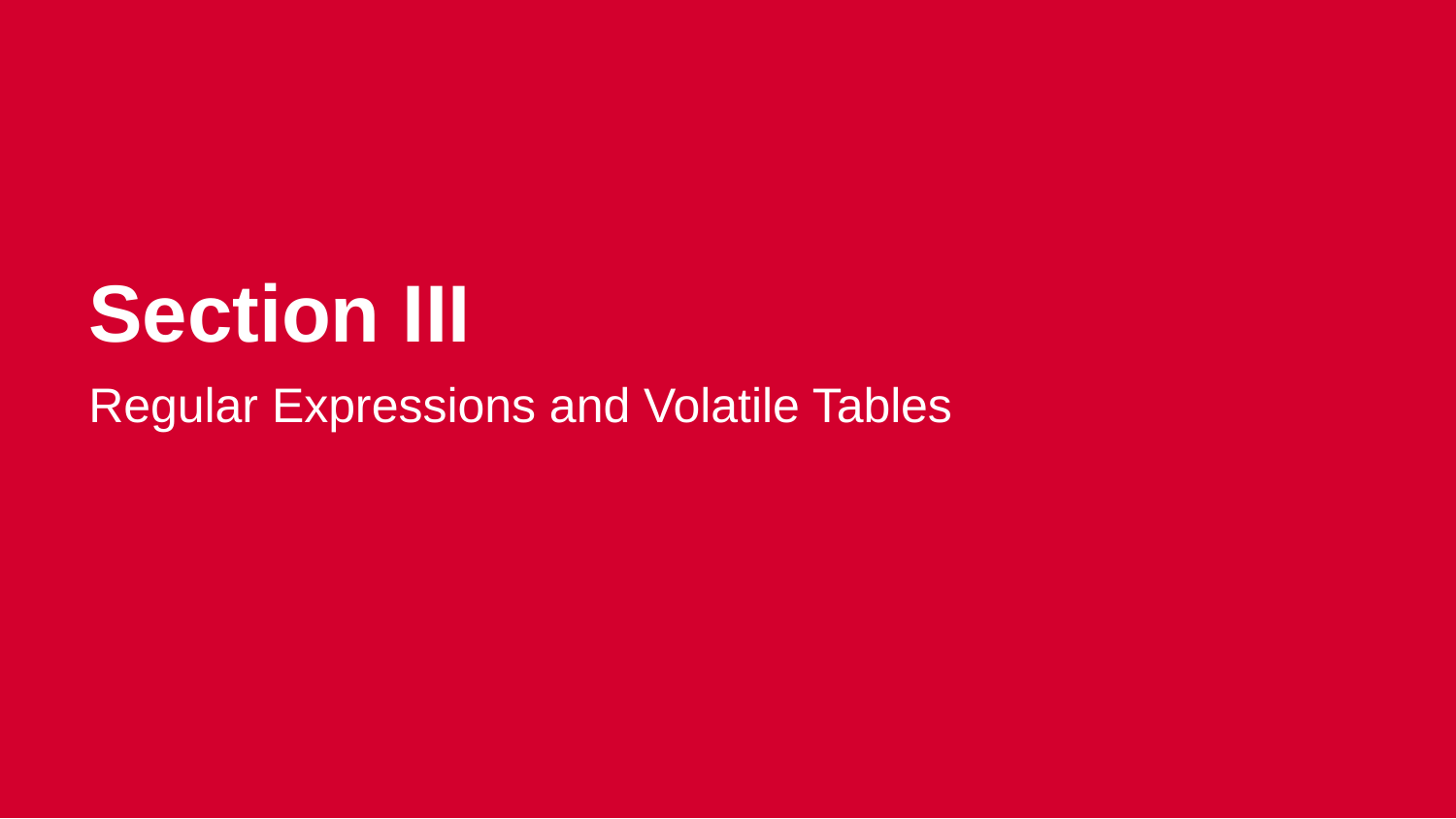

Section III
Regular Expressions and Volatile Tables